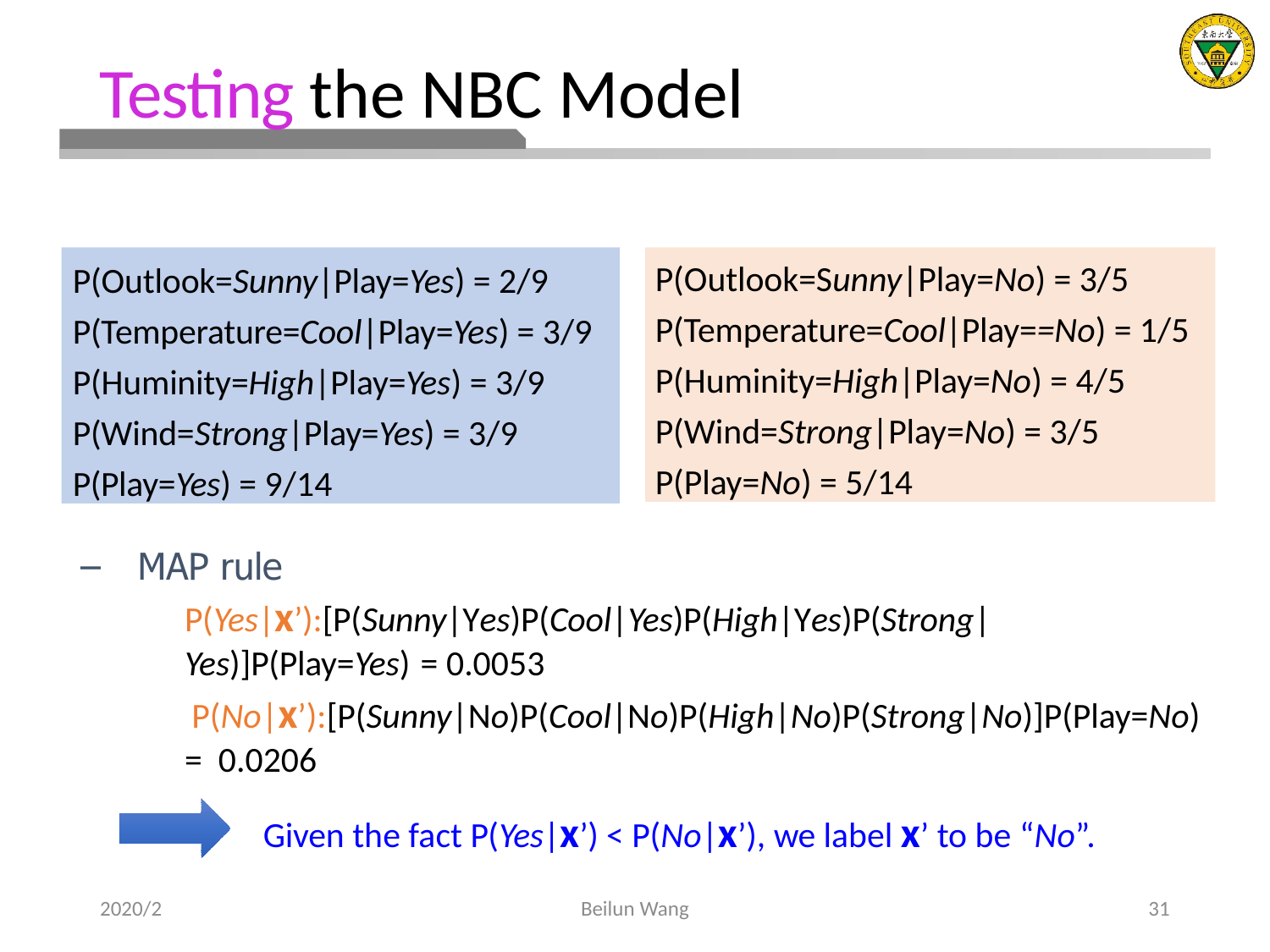

# Testing the NBC Model

P(Outlook=Sunny|Play=Yes) = 2/9
P(Temperature=Cool|Play=Yes) = 3/9  P(Huminity=High|Play=Yes) = 3/9
P(Wind=Strong|Play=Yes) = 3/9  P(Play=Yes) = 9/14
P(Outlook=Sunny|Play=No) = 3/5
P(Temperature=Cool|Play==No) = 1/5  P(Huminity=High|Play=No) = 4/5  P(Wind=Strong|Play=No) = 3/5  P(Play=No) = 5/14
–	MAP rule
P(Yes|x’):[P(Sunny|Yes)P(Cool|Yes)P(High|Yes)P(Strong|Yes)]P(Play=Yes) = 0.0053
P(No|x’):[P(Sunny|No)P(Cool|No)P(High|No)P(Strong|No)]P(Play=No) =  0.0206
Given the fact P(Yes|x’) < P(No|x’), we label x’ to be “No”.

2020/2
Beilun Wang
31